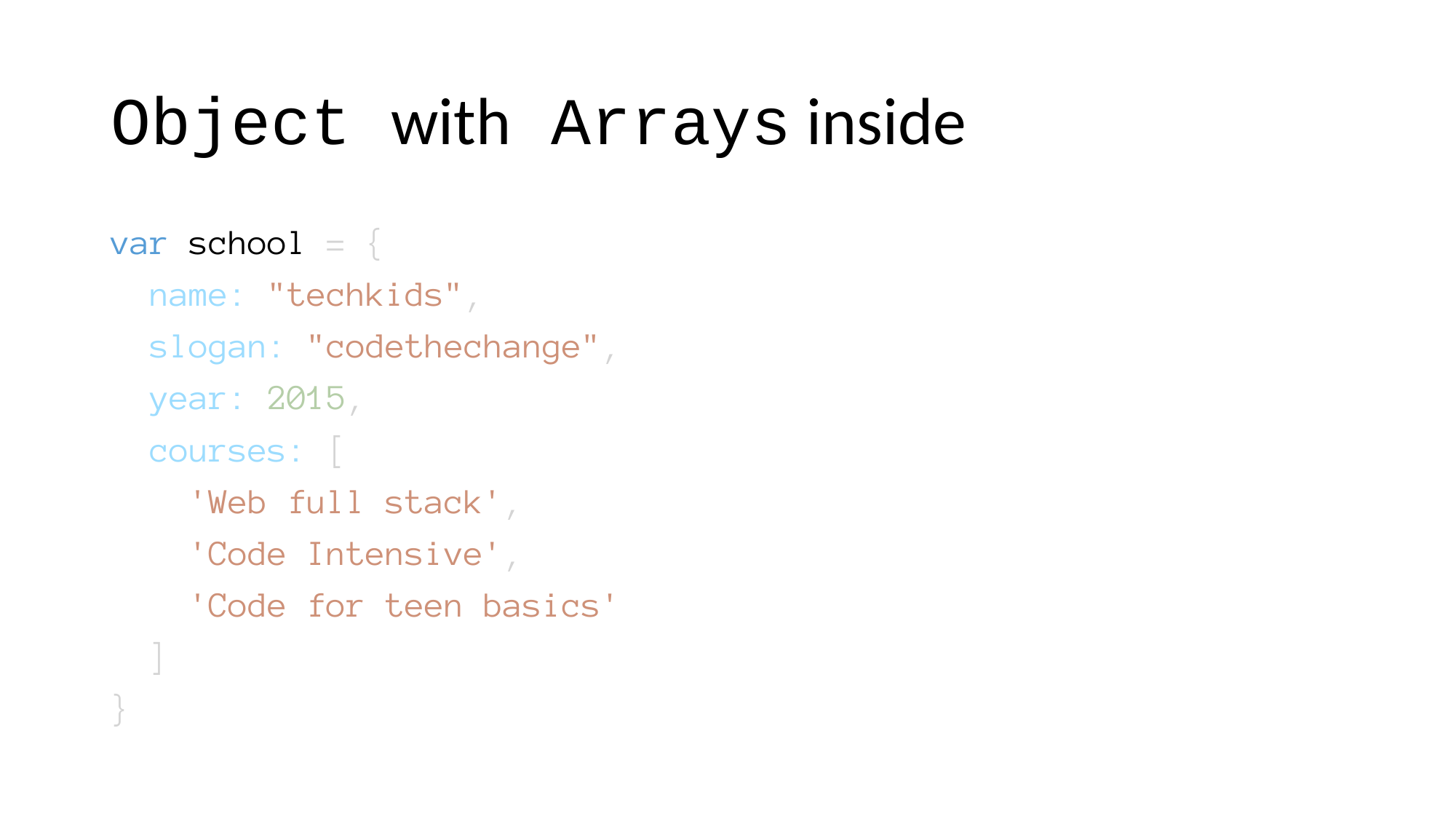

# Object with Arrays inside
var school = {
  name: "techkids",
  slogan: "codethechange",
  year: 2015,
  courses: [
    'Web full stack',
    'Code Intensive',
    'Code for teen basics'
  ]
}